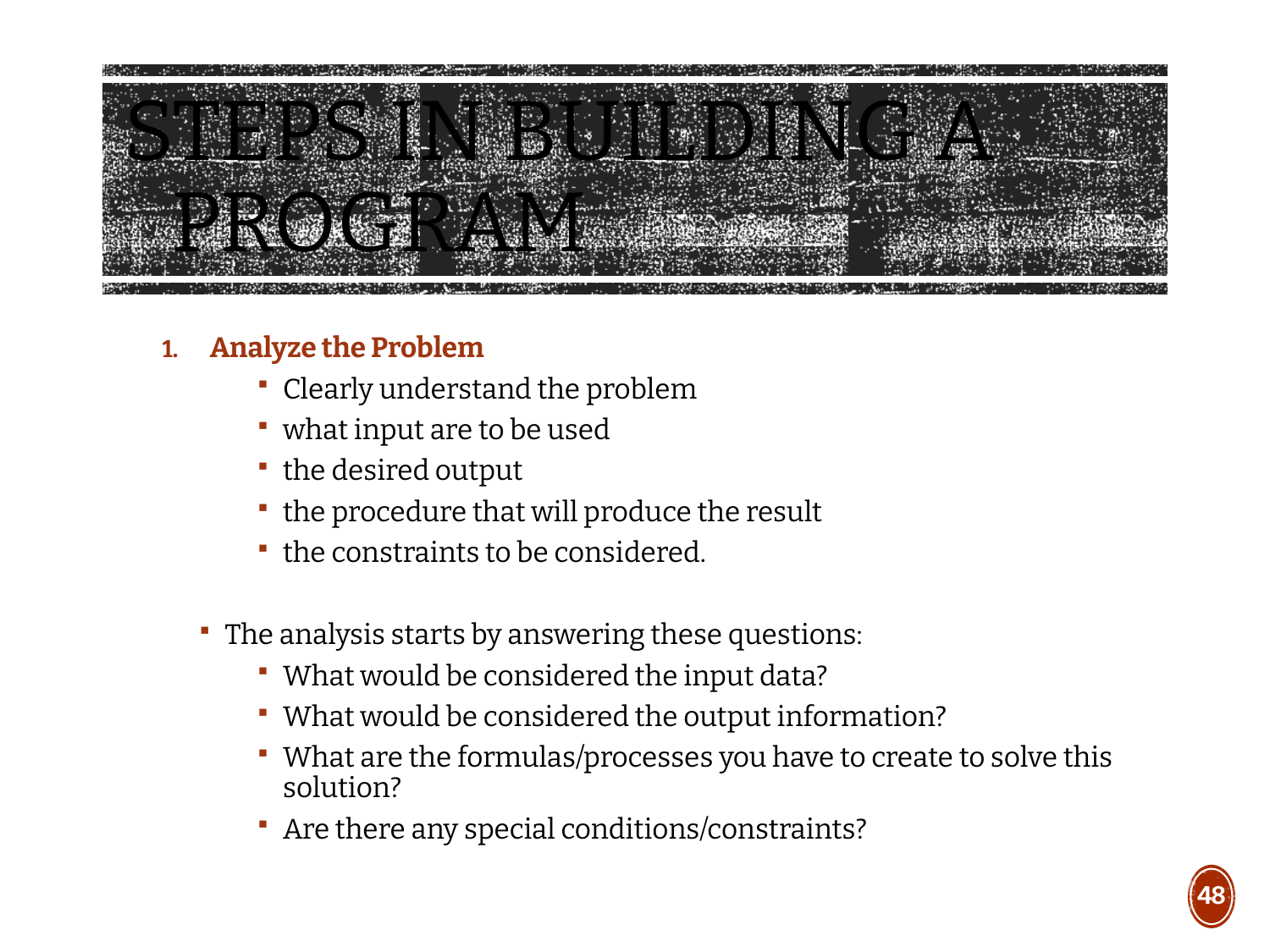

# Steps in Building a Program

Analyze the Problem
Clearly understand the problem
what input are to be used
the desired output
the procedure that will produce the result
the constraints to be considered.

The analysis starts by answering these questions:
What would be considered the input data?
What would be considered the output information?
What are the formulas/processes you have to create to solve this solution?
Are there any special conditions/constraints?

48